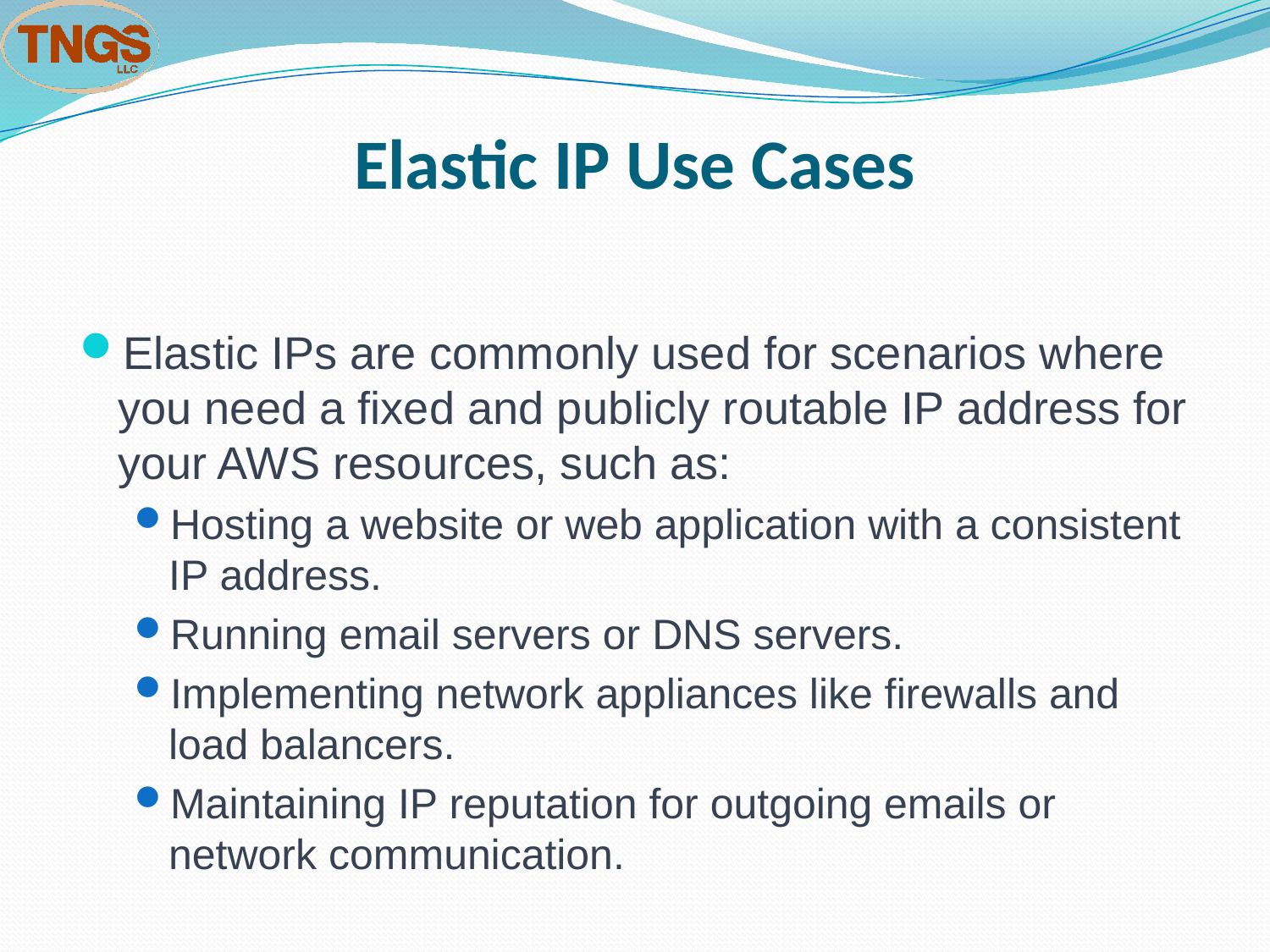

# Elastic IP Use Cases
Elastic IPs are commonly used for scenarios where you need a fixed and publicly routable IP address for your AWS resources, such as:
Hosting a website or web application with a consistent IP address.
Running email servers or DNS servers.
Implementing network appliances like firewalls and load balancers.
Maintaining IP reputation for outgoing emails or network communication.